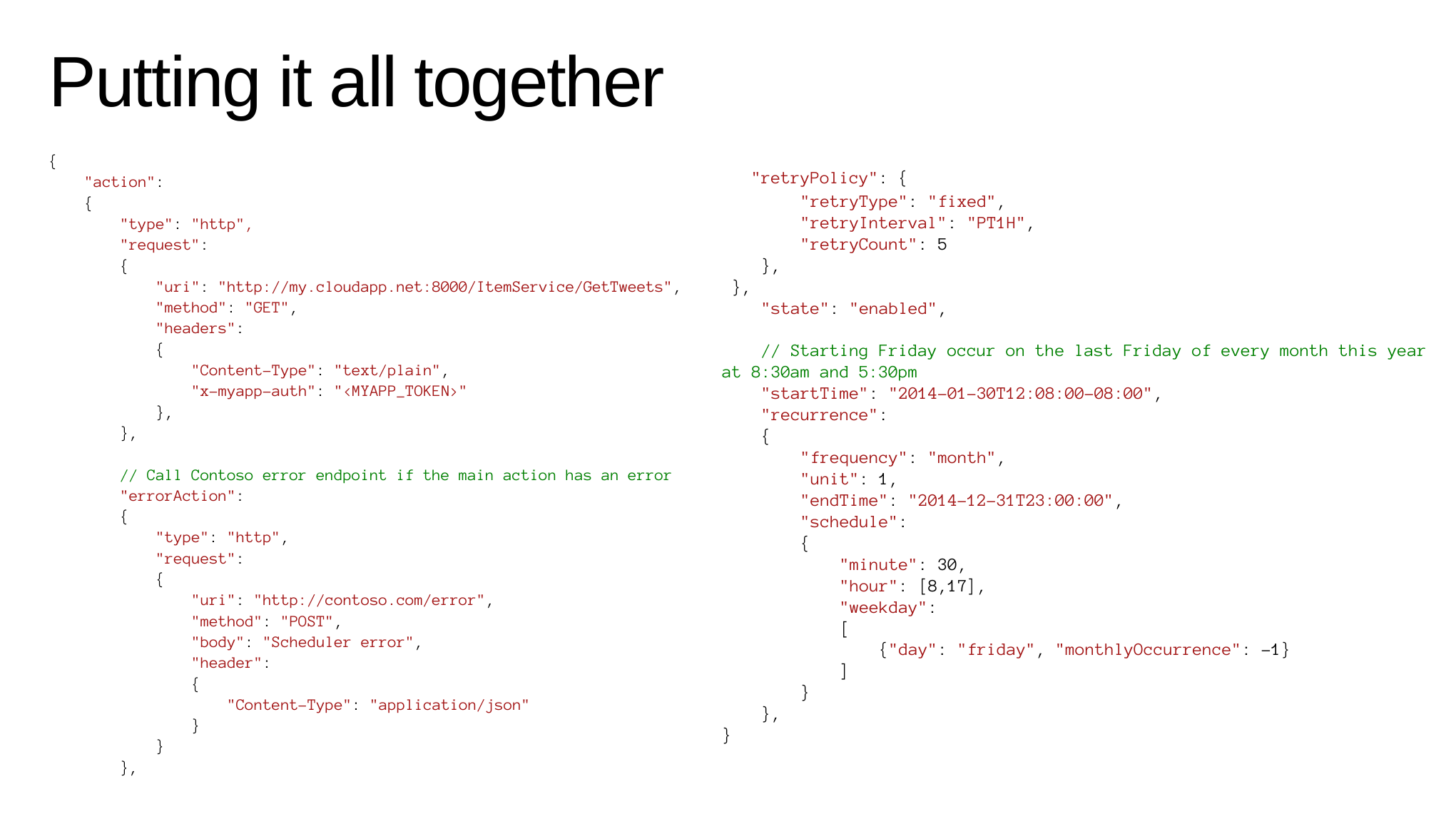

# Putting it all together

{
    "action":
    {
        "type": "http",
        "request":
        {
            "uri": "http://my.cloudapp.net:8000/ItemService/GetTweets",
            "method": "GET",
            "headers":
            {
                "Content-Type": "text/plain",
                "x-myapp-auth": "<MYAPP_TOKEN>"
            },
        },

        // Call Contoso error endpoint if the main action has an error
        "errorAction":
        {
            "type": "http",
            "request":
            {
                "uri": "http://contoso.com/error",
                "method": "POST",
                "body": "Scheduler error",
                "header":
                {
                    "Content-Type": "application/json"
                }
            }
        },
  "retryPolicy": {
        "retryType": "fixed",
        "retryInterval": "PT1H",
        "retryCount": 5
    },
 },
    "state": "enabled",

    // Starting Friday occur on the last Friday of every month this year at 8:30am and 5:30pm
    "startTime": "2014-01-30T12:08:00-08:00",
    "recurrence":
    {
        "frequency": "month",
        "unit": 1,
        "endTime": "2014-12-31T23:00:00",
        "schedule":
        {
            "minute": 30,
            "hour": [8,17],
            "weekday":
            [
                {"day": "friday", "monthlyOccurrence": -1}
            ]
        }
    },
}